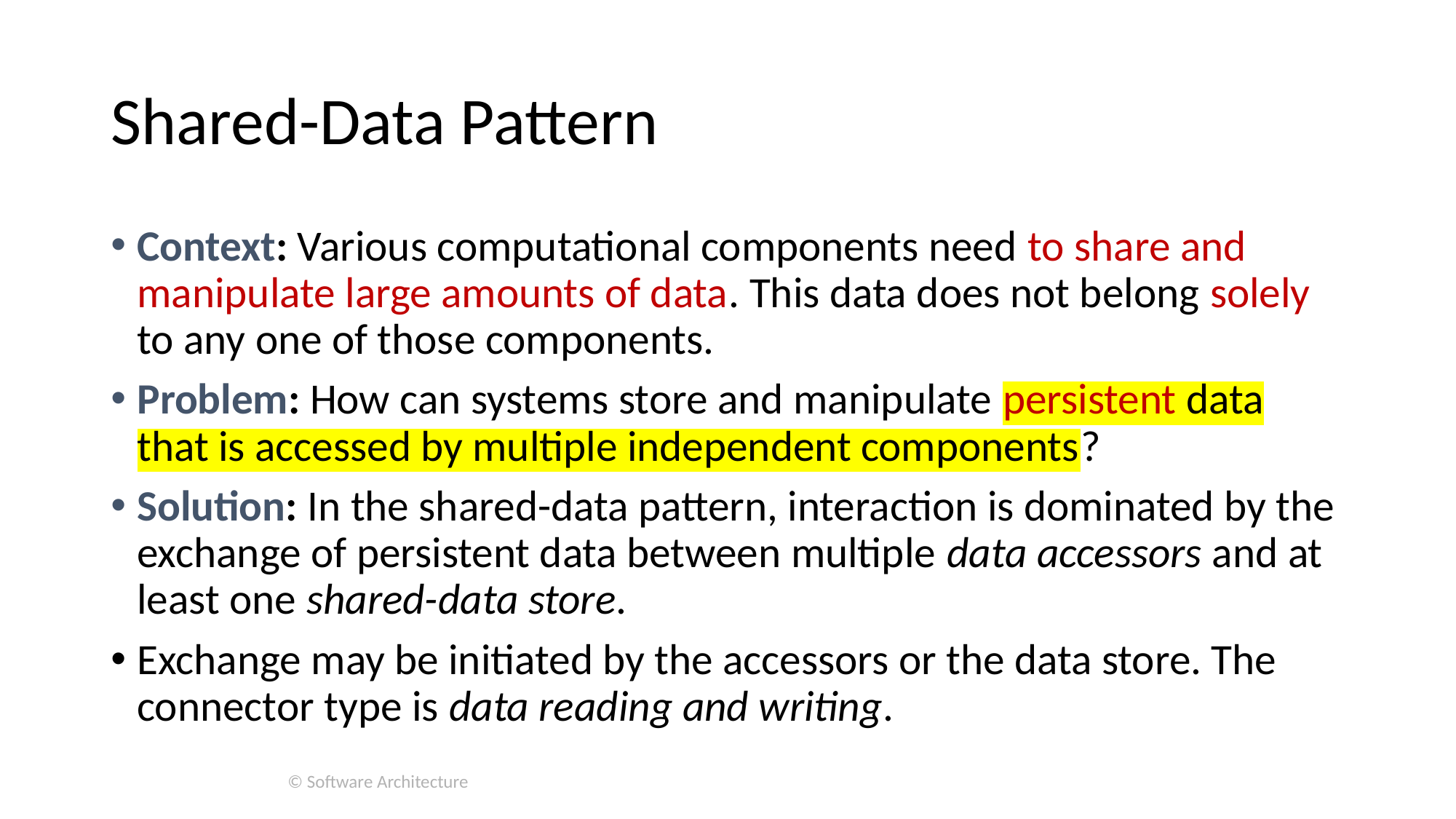

# Shared-Data Pattern
Context: Various computational components need to share and manipulate large amounts of data. This data does not belong solely to any one of those components.
Problem: How can systems store and manipulate persistent data that is accessed by multiple independent components?
Solution: In the shared-data pattern, interaction is dominated by the exchange of persistent data between multiple data accessors and at least one shared-data store.
Exchange may be initiated by the accessors or the data store. The connector type is data reading and writing.
© Software Architecture